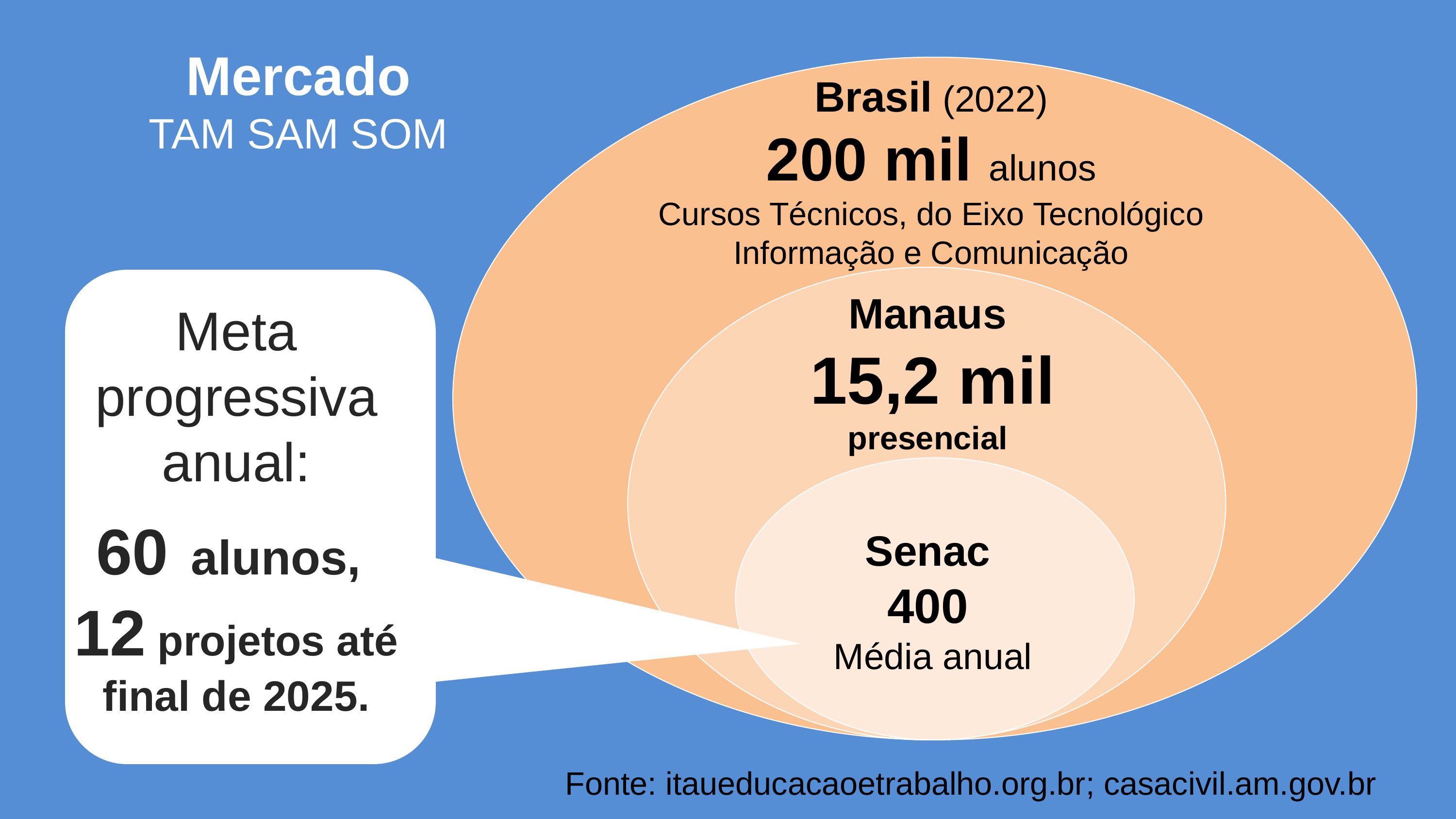

Mercado
TAM SAM SOM

Brasil (2022)
200 mil alunos
Cursos Técnicos, do Eixo Tecnológico Informação e Comunicação
Manaus
 15,2 mil presencial

Senac
400
Média anual

Meta progressiva anual:
60 alunos,
12 projetos até final de 2025.
Fonte: itaueducacaoetrabalho.org.br; casacivil.am.gov.br